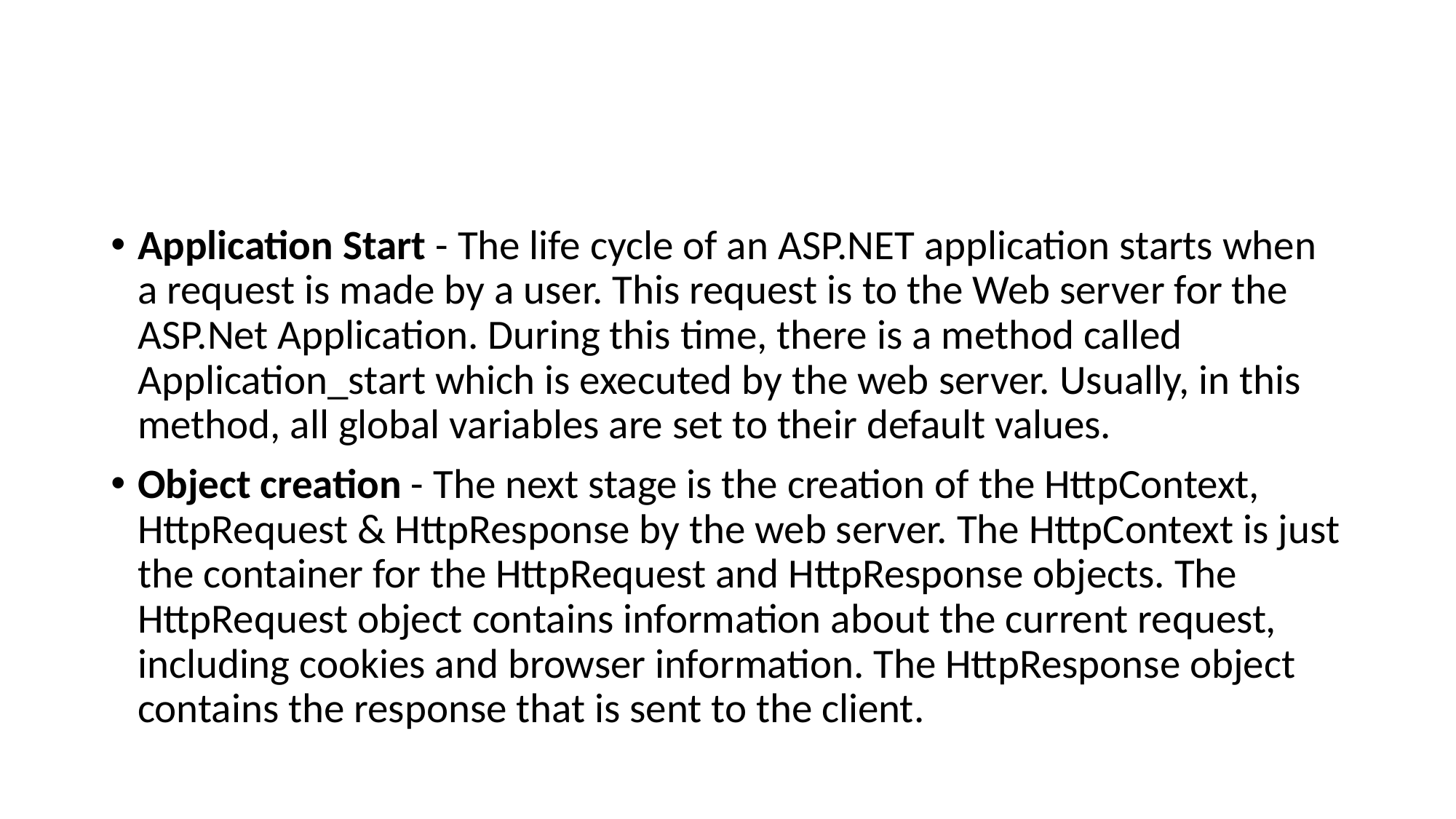

#
Application Start - The life cycle of an ASP.NET application starts when a request is made by a user. This request is to the Web server for the ASP.Net Application. During this time, there is a method called Application_start which is executed by the web server. Usually, in this method, all global variables are set to their default values.
Object creation - The next stage is the creation of the HttpContext, HttpRequest & HttpResponse by the web server. The HttpContext is just the container for the HttpRequest and HttpResponse objects. The HttpRequest object contains information about the current request, including cookies and browser information. The HttpResponse object contains the response that is sent to the client.